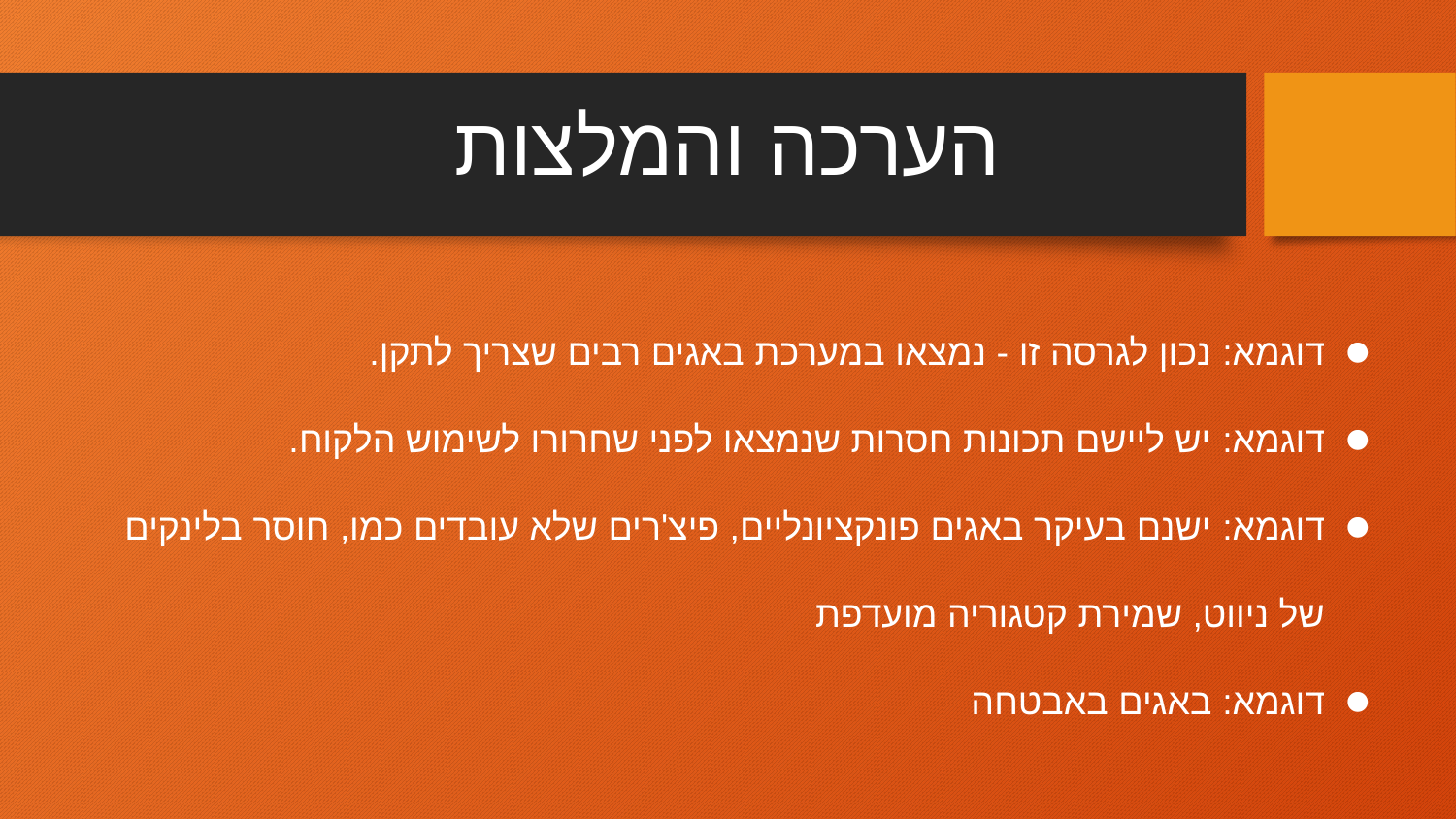

# הערכה והמלצות
דוגמא: נכון לגרסה זו - נמצאו במערכת באגים רבים שצריך לתקן.
דוגמא: יש ליישם תכונות חסרות שנמצאו לפני שחרורו לשימוש הלקוח.
דוגמא: ישנם בעיקר באגים פונקציונליים, פיצ'רים שלא עובדים כמו, חוסר בלינקים של ניווט, שמירת קטגוריה מועדפת
דוגמא: באגים באבטחה